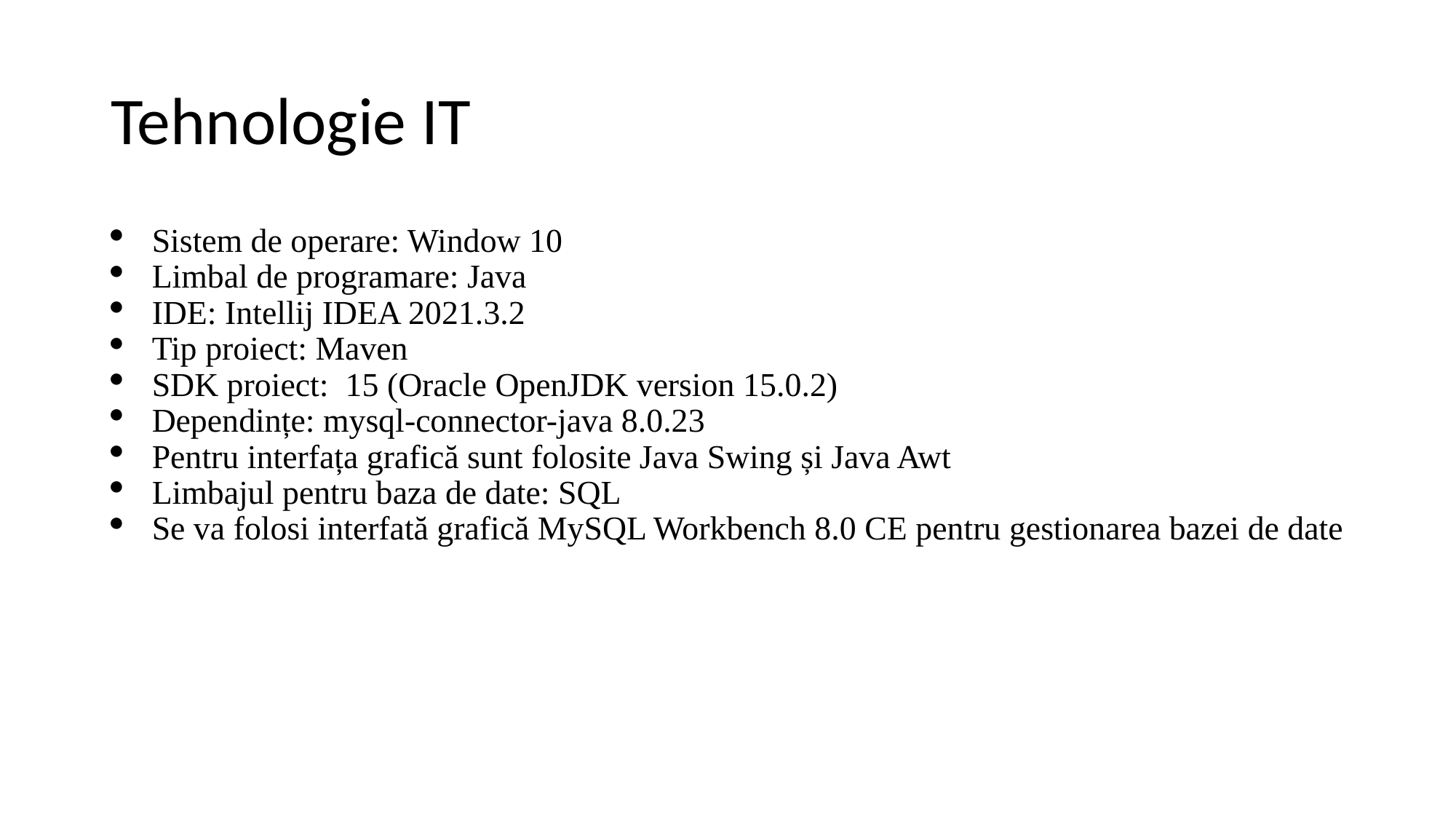

# Tehnologie IT
Sistem de operare: Window 10
Limbal de programare: Java
IDE: Intellij IDEA 2021.3.2
Tip proiect: Maven
SDK proiect:  15 (Oracle OpenJDK version 15.0.2)
Dependințe: mysql-connector-java 8.0.23
Pentru interfața grafică sunt folosite Java Swing și Java Awt
Limbajul pentru baza de date: SQL
Se va folosi interfată grafică MySQL Workbench 8.0 CE pentru gestionarea bazei de date